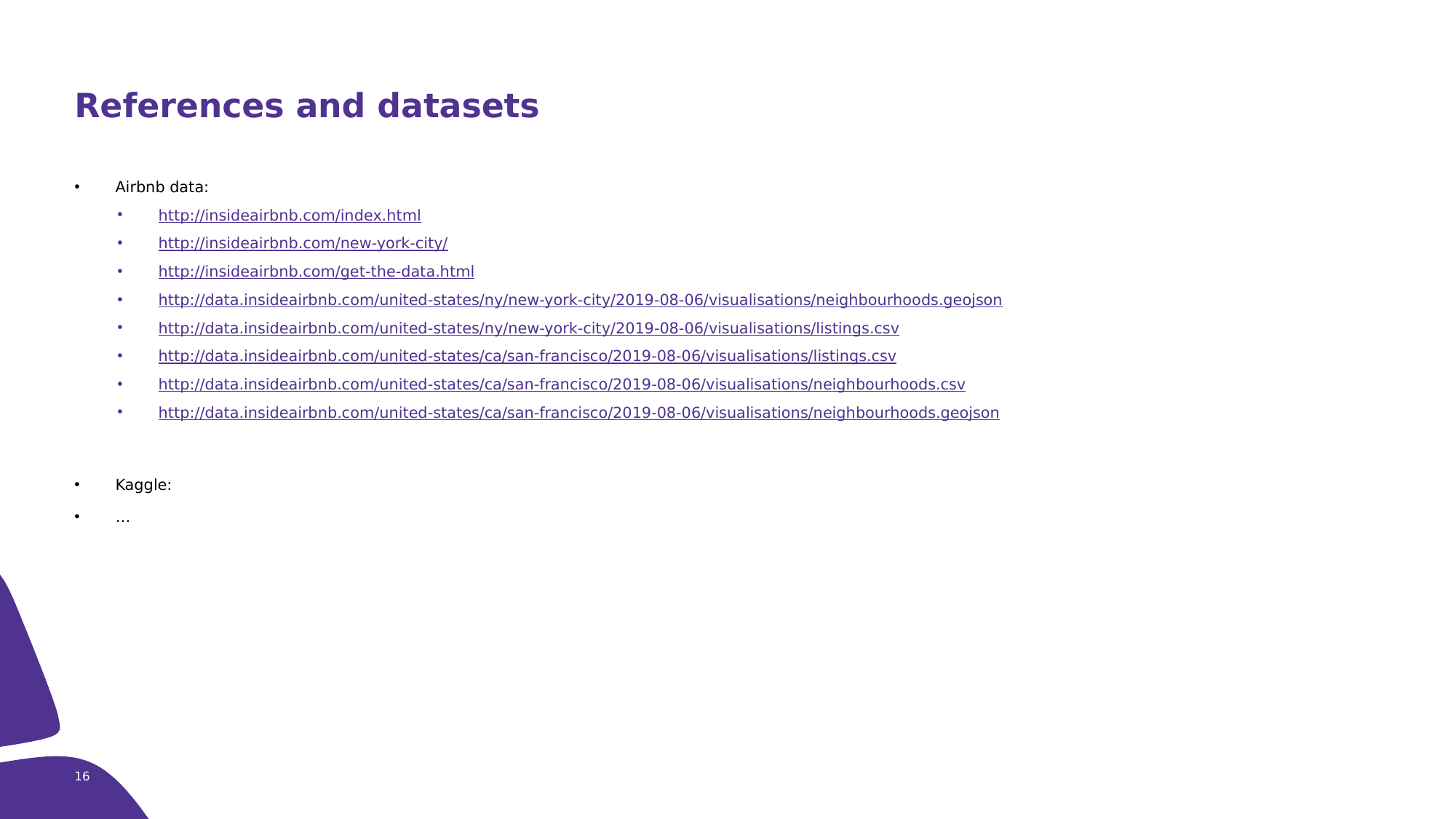

# References and datasets
Airbnb data:
http://insideairbnb.com/index.html
http://insideairbnb.com/new-york-city/
http://insideairbnb.com/get-the-data.html
http://data.insideairbnb.com/united-states/ny/new-york-city/2019-08-06/visualisations/neighbourhoods.geojson
http://data.insideairbnb.com/united-states/ny/new-york-city/2019-08-06/visualisations/listings.csv
http://data.insideairbnb.com/united-states/ca/san-francisco/2019-08-06/visualisations/listings.csv
http://data.insideairbnb.com/united-states/ca/san-francisco/2019-08-06/visualisations/neighbourhoods.csv
http://data.insideairbnb.com/united-states/ca/san-francisco/2019-08-06/visualisations/neighbourhoods.geojson

Kaggle:
…

16

OSI Pi Infrastructure Next Steps